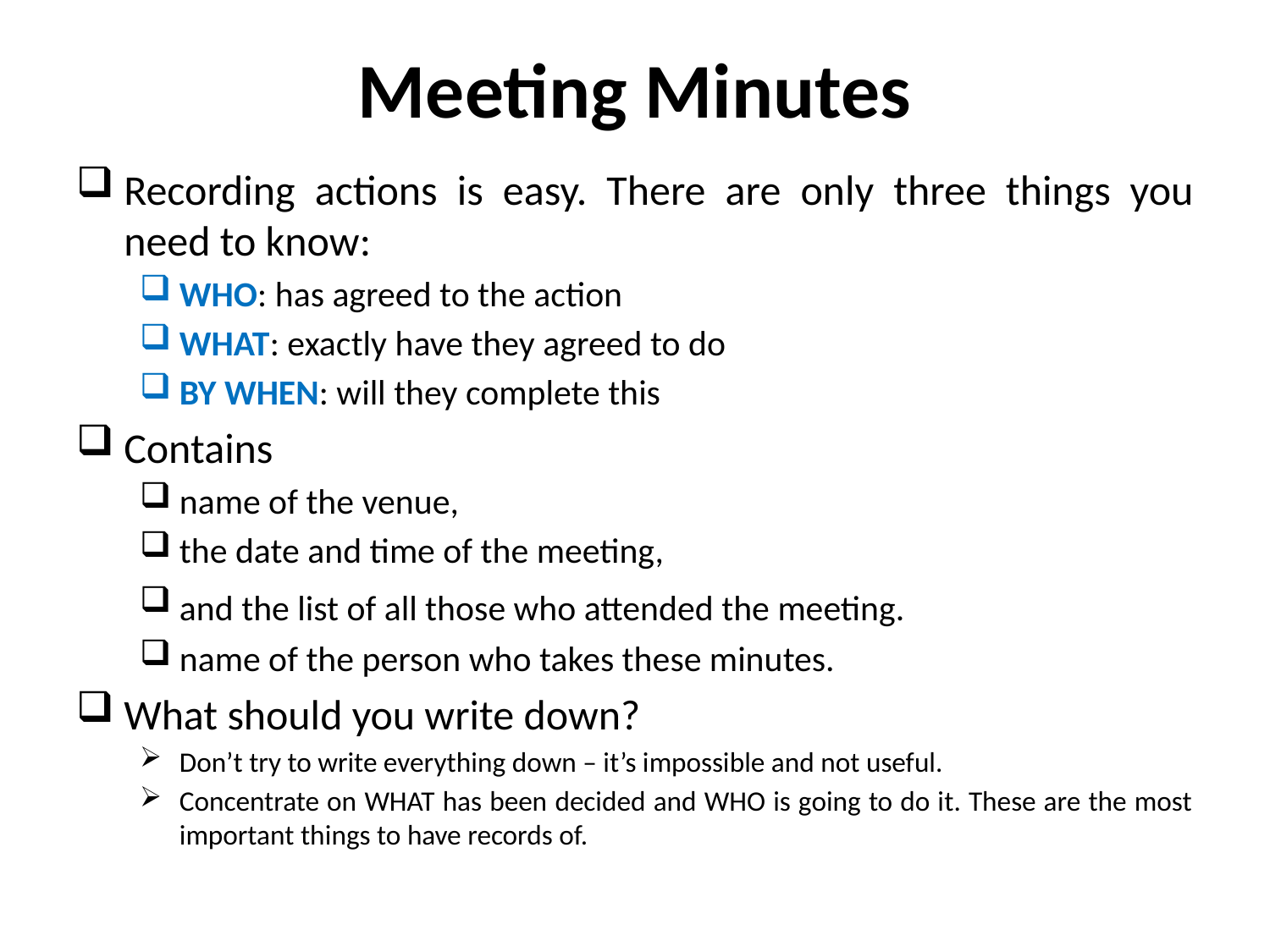

# Meeting Minutes
Recording actions is easy. There are only three things you need to know:
WHO: has agreed to the action
WHAT: exactly have they agreed to do
BY WHEN: will they complete this
Contains
name of the venue,
the date and time of the meeting,
and the list of all those who attended the meeting.
name of the person who takes these minutes.
What should you write down?
Don’t try to write everything down – it’s impossible and not useful.
Concentrate on WHAT has been decided and WHO is going to do it. These are the most important things to have records of.